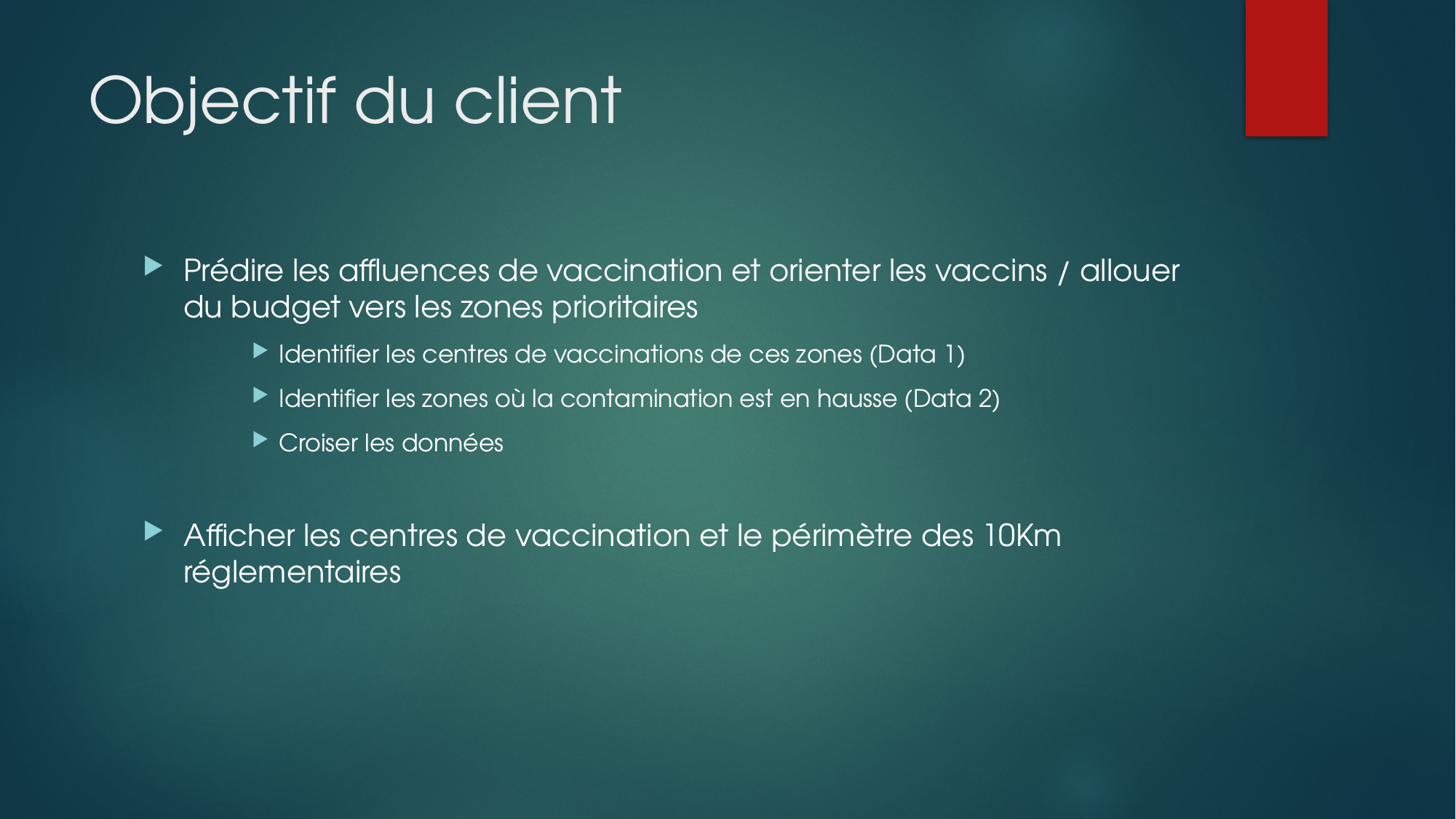

# Objectif du client
Prédire les affluences de vaccination et orienter les vaccins / allouer du budget vers les zones prioritaires
Identifier les centres de vaccinations de ces zones (Data 1)
Identifier les zones où la contamination est en hausse (Data 2)
Croiser les données

Afficher les centres de vaccination et le périmètre des 10Km réglementaires